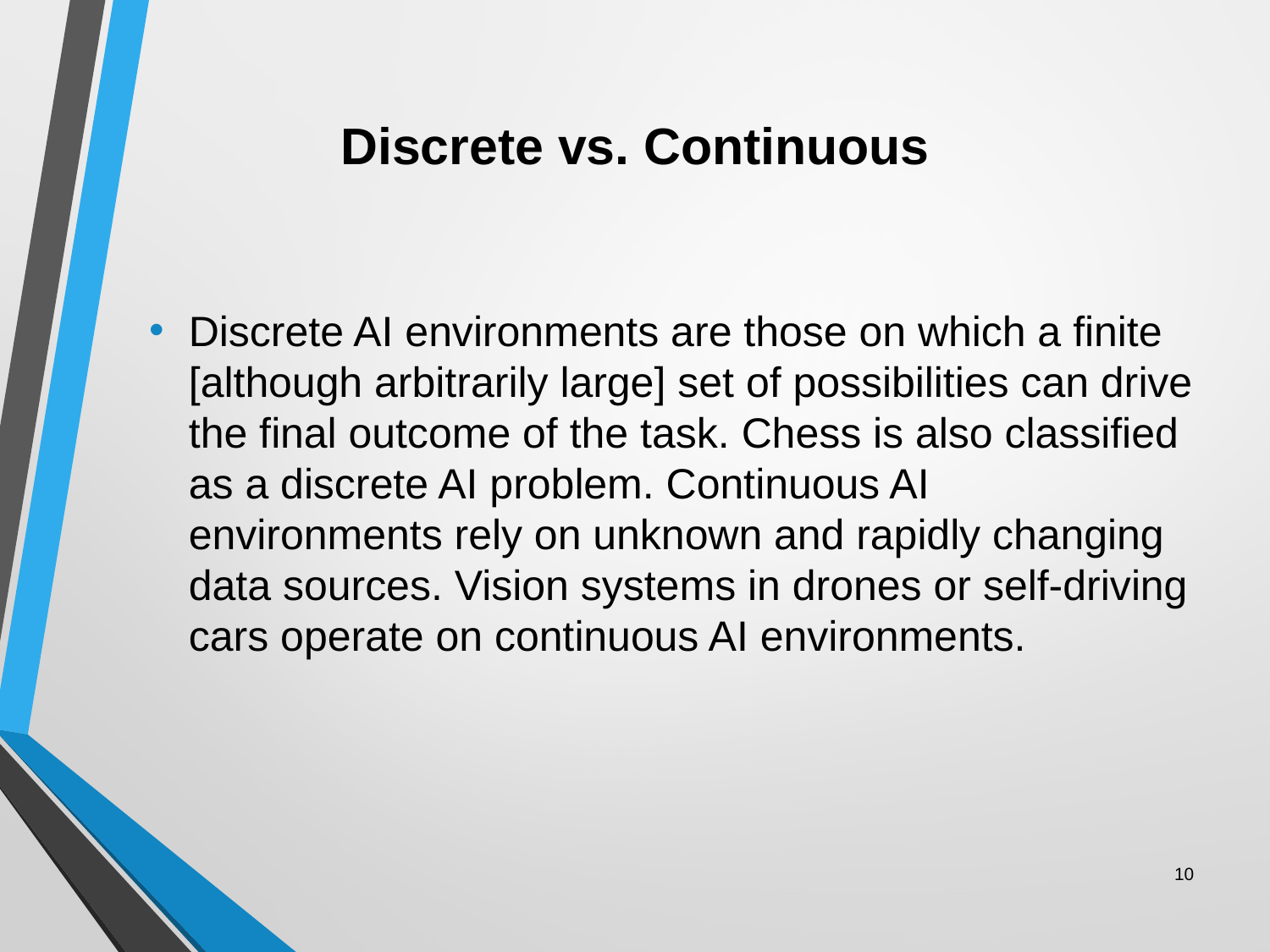

# Discrete vs. Continuous
Discrete AI environments are those on which a finite [although arbitrarily large] set of possibilities can drive the final outcome of the task. Chess is also classified as a discrete AI problem. Continuous AI environments rely on unknown and rapidly changing data sources. Vision systems in drones or self-driving cars operate on continuous AI environments.

10